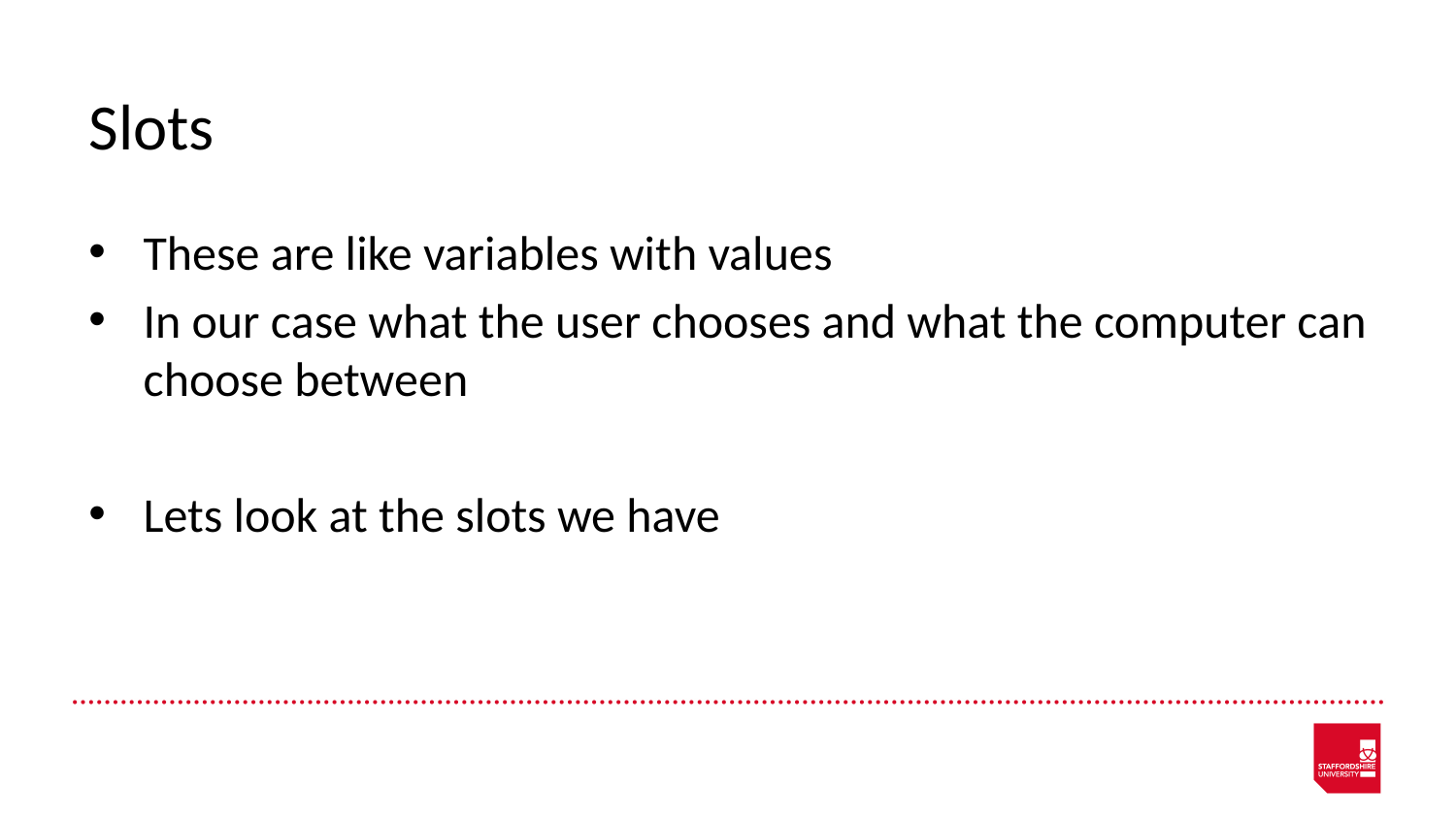

# Slots
These are like variables with values
In our case what the user chooses and what the computer can choose between

Lets look at the slots we have